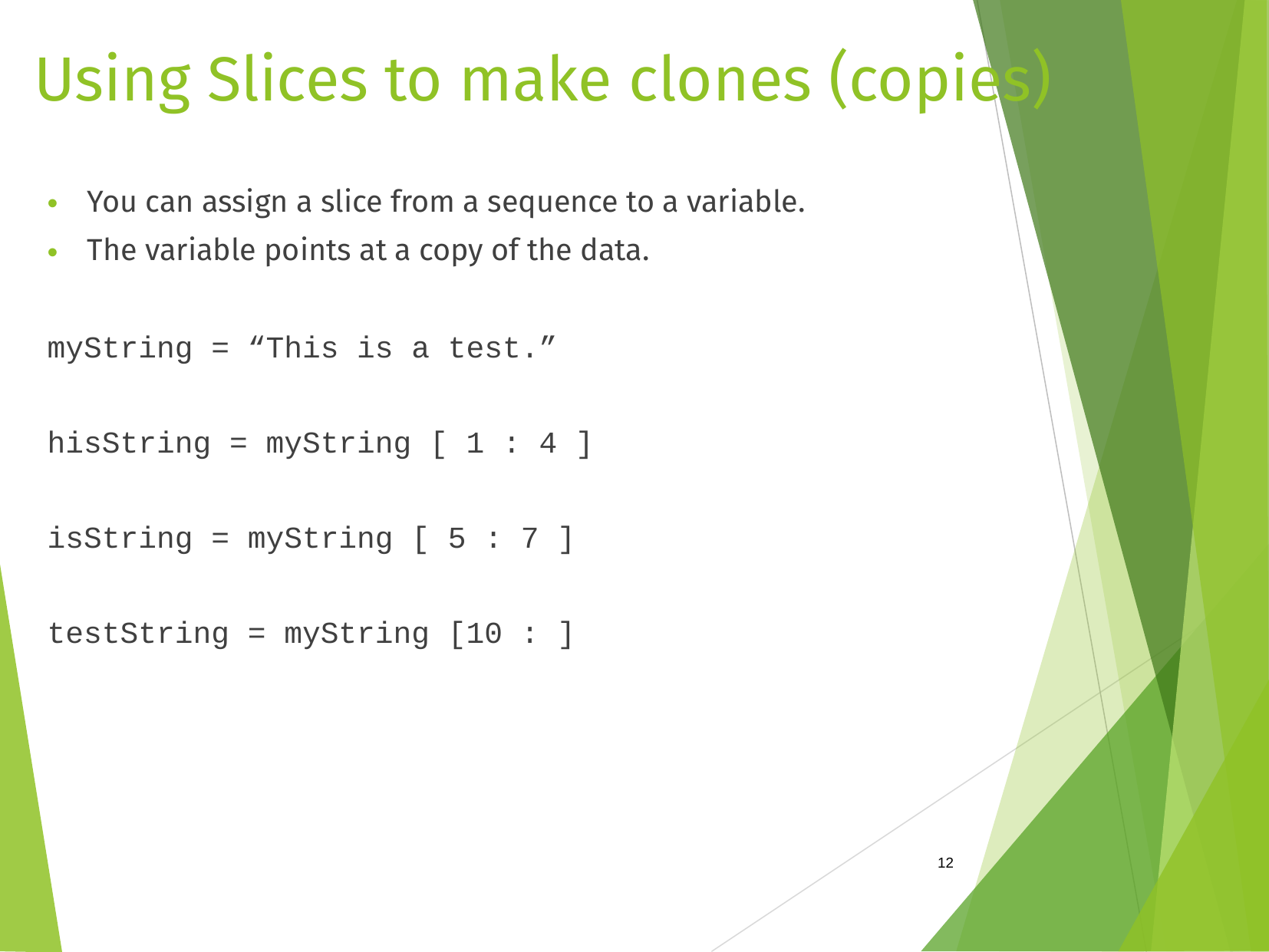

# Using Slices to make clones (copies)‏
You can assign a slice from a sequence to a variable.
The variable points at a copy of the data.

myString = “This is a test.”

hisString = myString [ 1 : 4 ]

isString = myString [ 5 : 7 ]

testString = myString [10 : ]
12